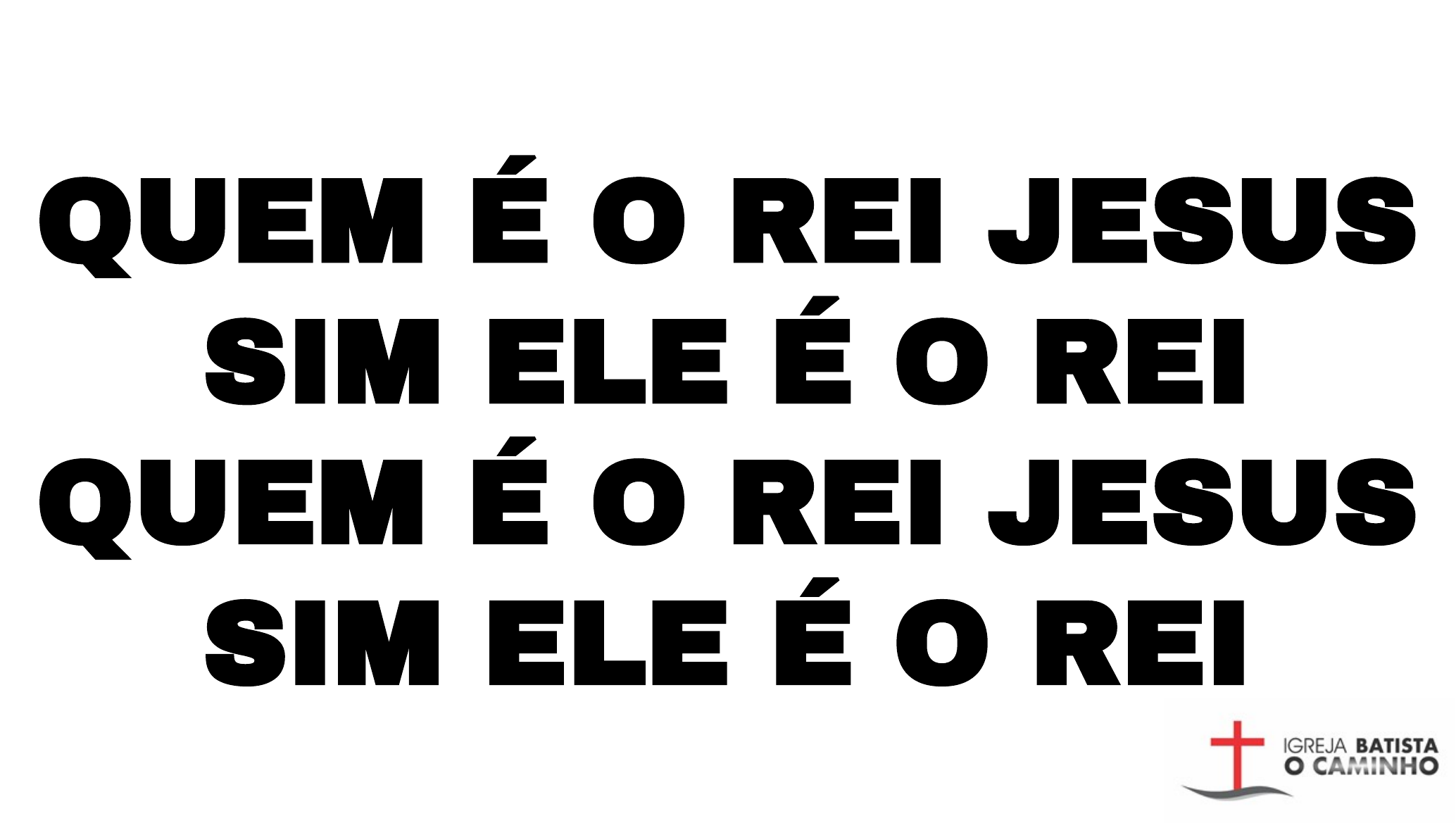

QUEM É O REI JESUS SIM ELE É O REI
QUEM É O REI JESUS SIM ELE É O REI